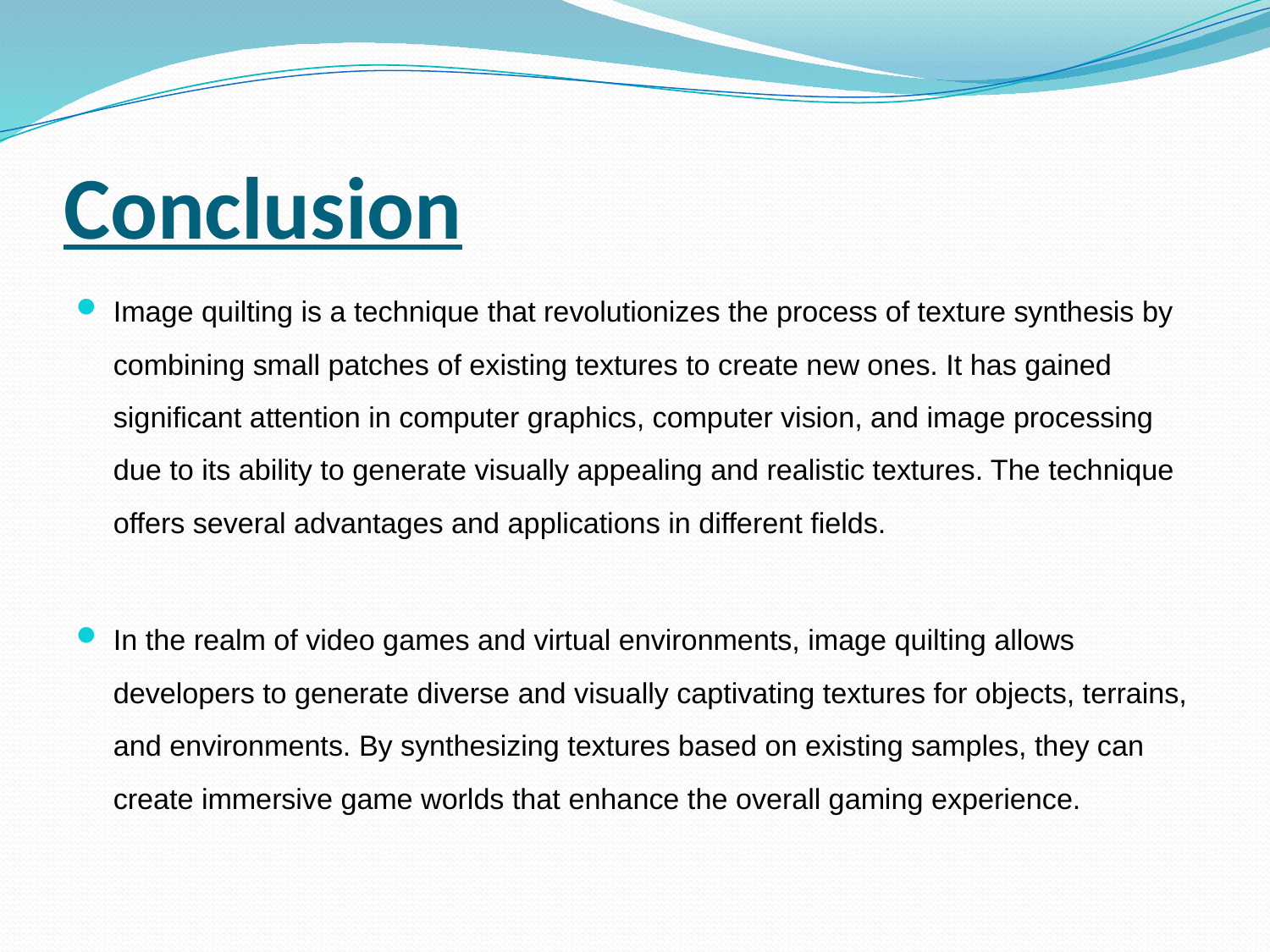

# Conclusion
Image quilting is a technique that revolutionizes the process of texture synthesis by combining small patches of existing textures to create new ones. It has gained significant attention in computer graphics, computer vision, and image processing due to its ability to generate visually appealing and realistic textures. The technique offers several advantages and applications in different fields.

In the realm of video games and virtual environments, image quilting allows developers to generate diverse and visually captivating textures for objects, terrains, and environments. By synthesizing textures based on existing samples, they can create immersive game worlds that enhance the overall gaming experience.